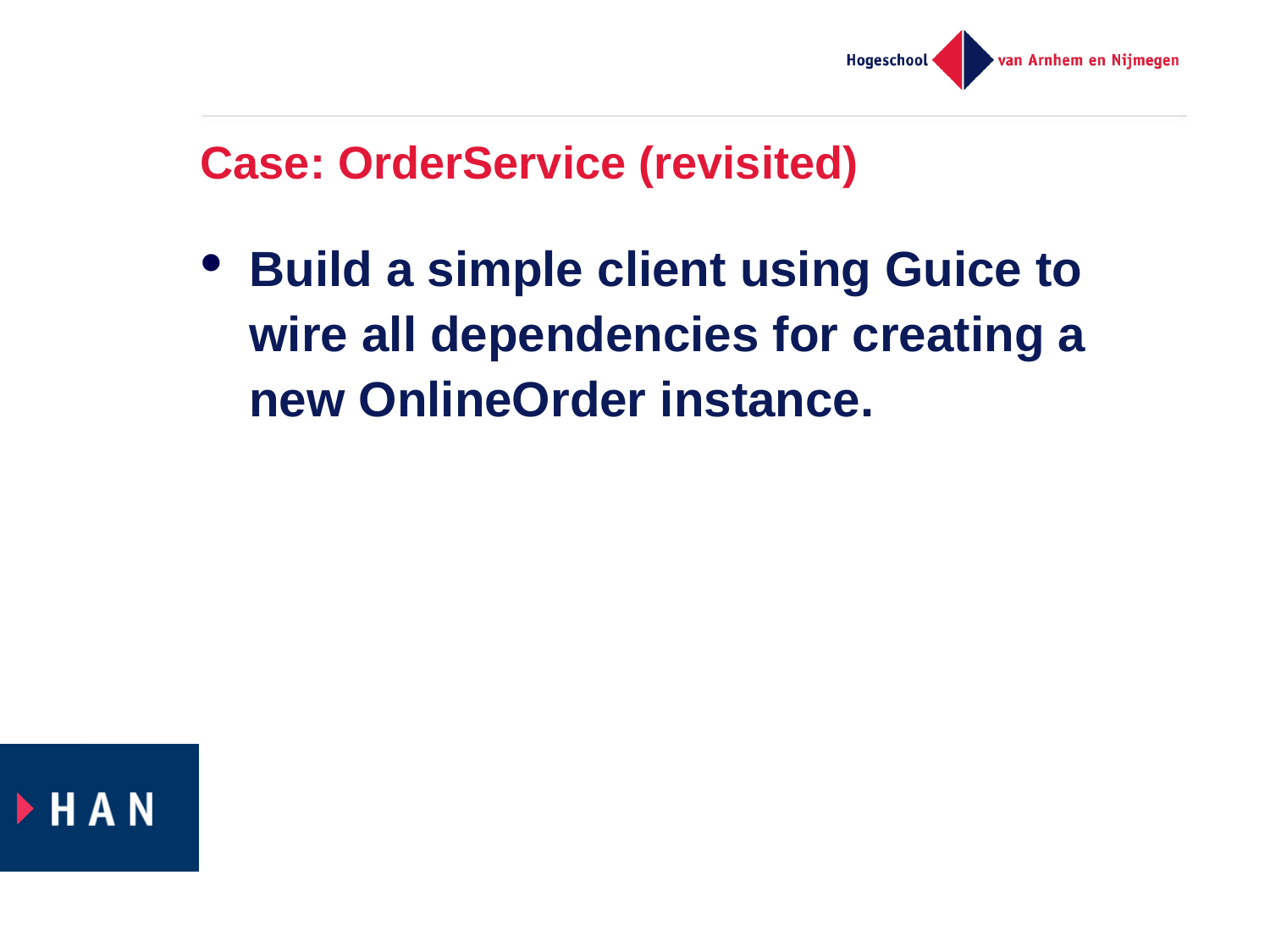

# Case: OrderService (revisited)
Build a simple client using Guice to wire all dependencies for creating a new OnlineOrder instance.